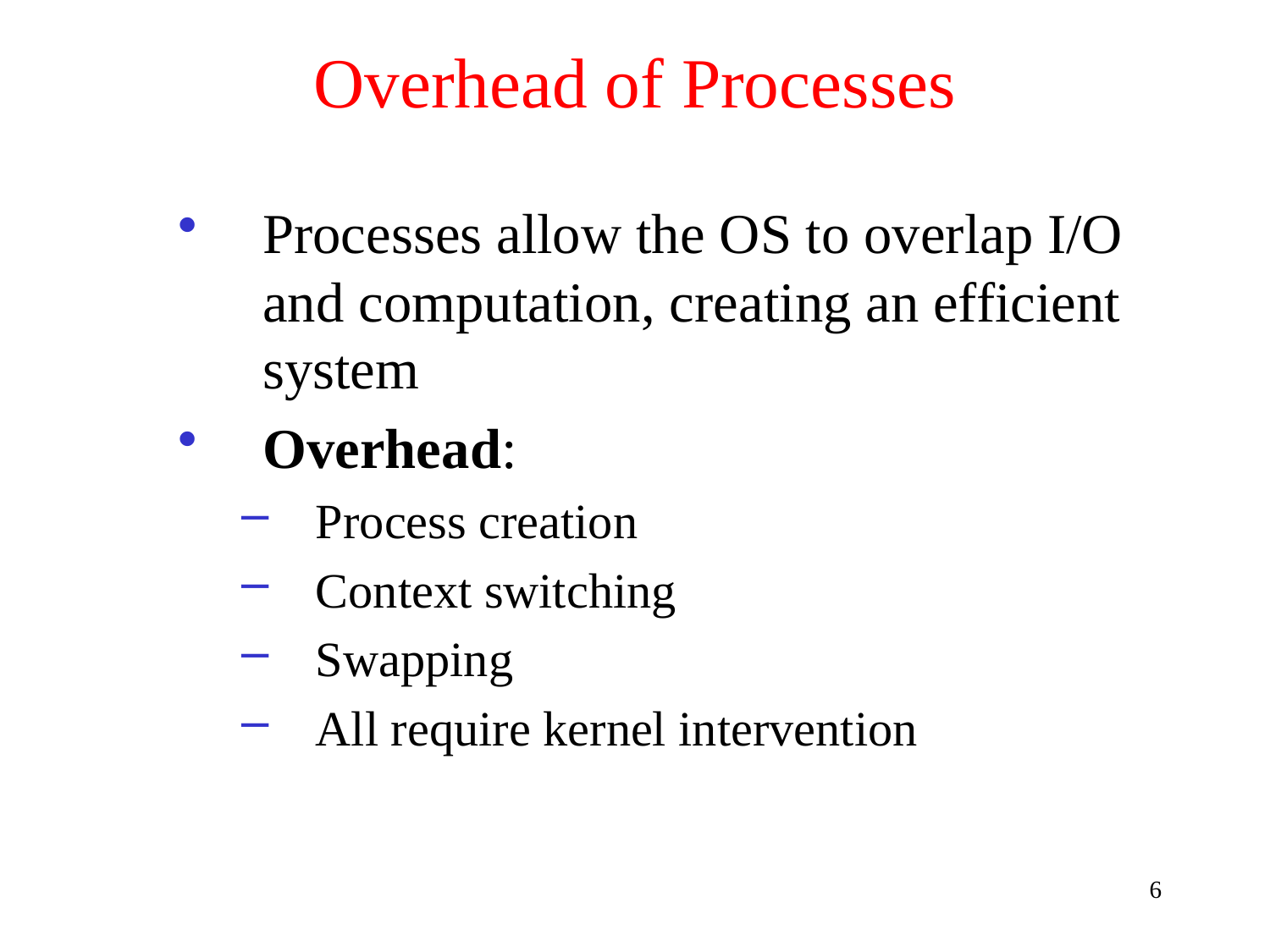

# Overhead of Processes
Processes allow the OS to overlap I/O and computation, creating an efficient system
Overhead:
Process creation
Context switching
Swapping
All require kernel intervention

6